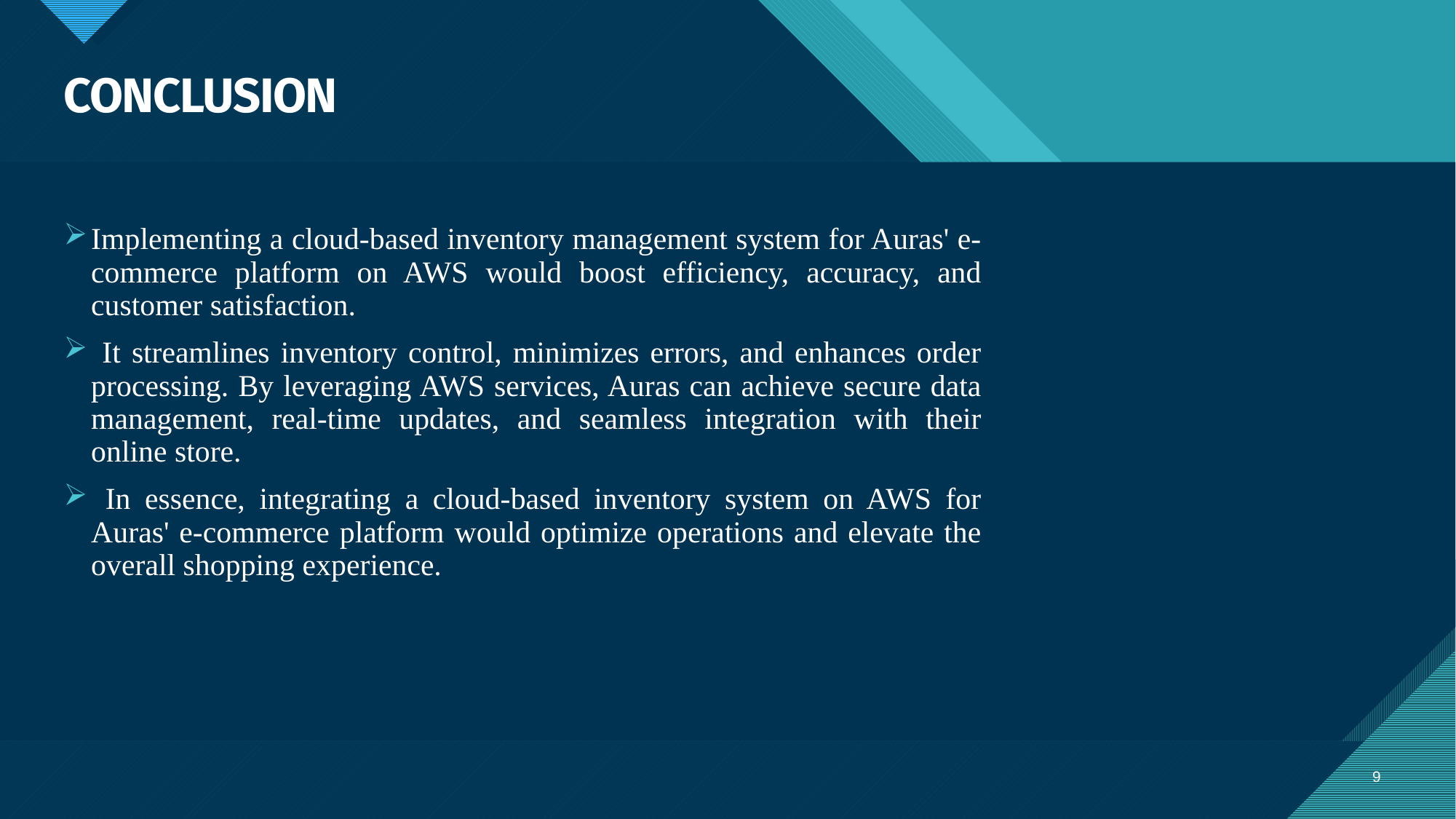

# CONCLUSION
Implementing a cloud-based inventory management system for Auras' e-commerce platform on AWS would boost efficiency, accuracy, and customer satisfaction.
 It streamlines inventory control, minimizes errors, and enhances order processing. By leveraging AWS services, Auras can achieve secure data management, real-time updates, and seamless integration with their online store.
 In essence, integrating a cloud-based inventory system on AWS for Auras' e-commerce platform would optimize operations and elevate the overall shopping experience.
9